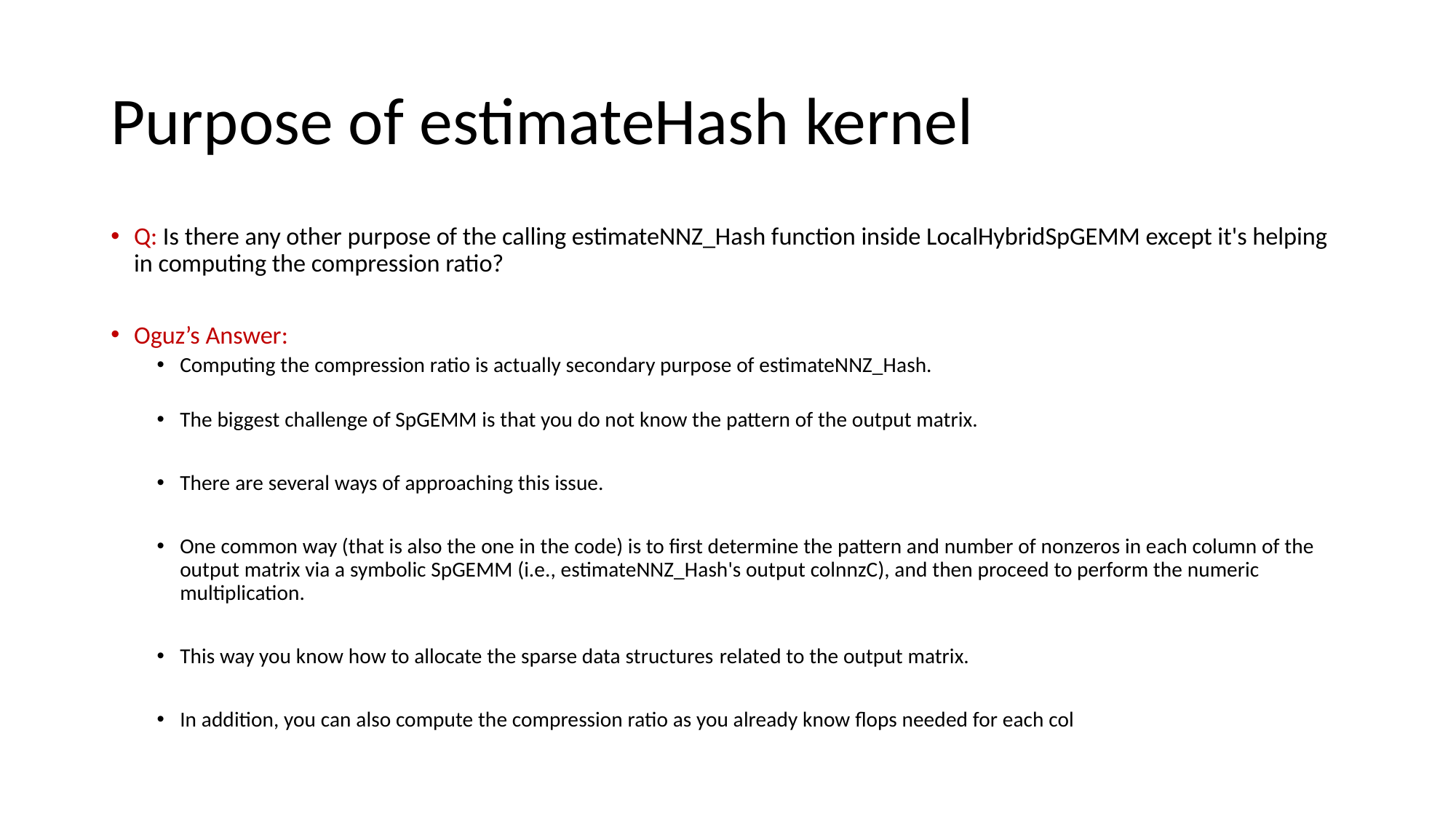

# Purpose of estimateHash kernel
Q: Is there any other purpose of the calling estimateNNZ_Hash function inside LocalHybridSpGEMM except it's helping in computing the compression ratio?

Oguz’s Answer:
Computing the compression ratio is actually secondary purpose of estimateNNZ_Hash.

The biggest challenge of SpGEMM is that you do not know the pattern of the output matrix.

There are several ways of approaching this issue.

One common way (that is also the one in the code) is to first determine the pattern and number of nonzeros in each column of the output matrix via a symbolic SpGEMM (i.e., estimateNNZ_Hash's output colnnzC), and then proceed to perform the numeric multiplication.

This way you know how to allocate the sparse data structures related to the output matrix.

In addition, you can also compute the compression ratio as you already know flops needed for each col